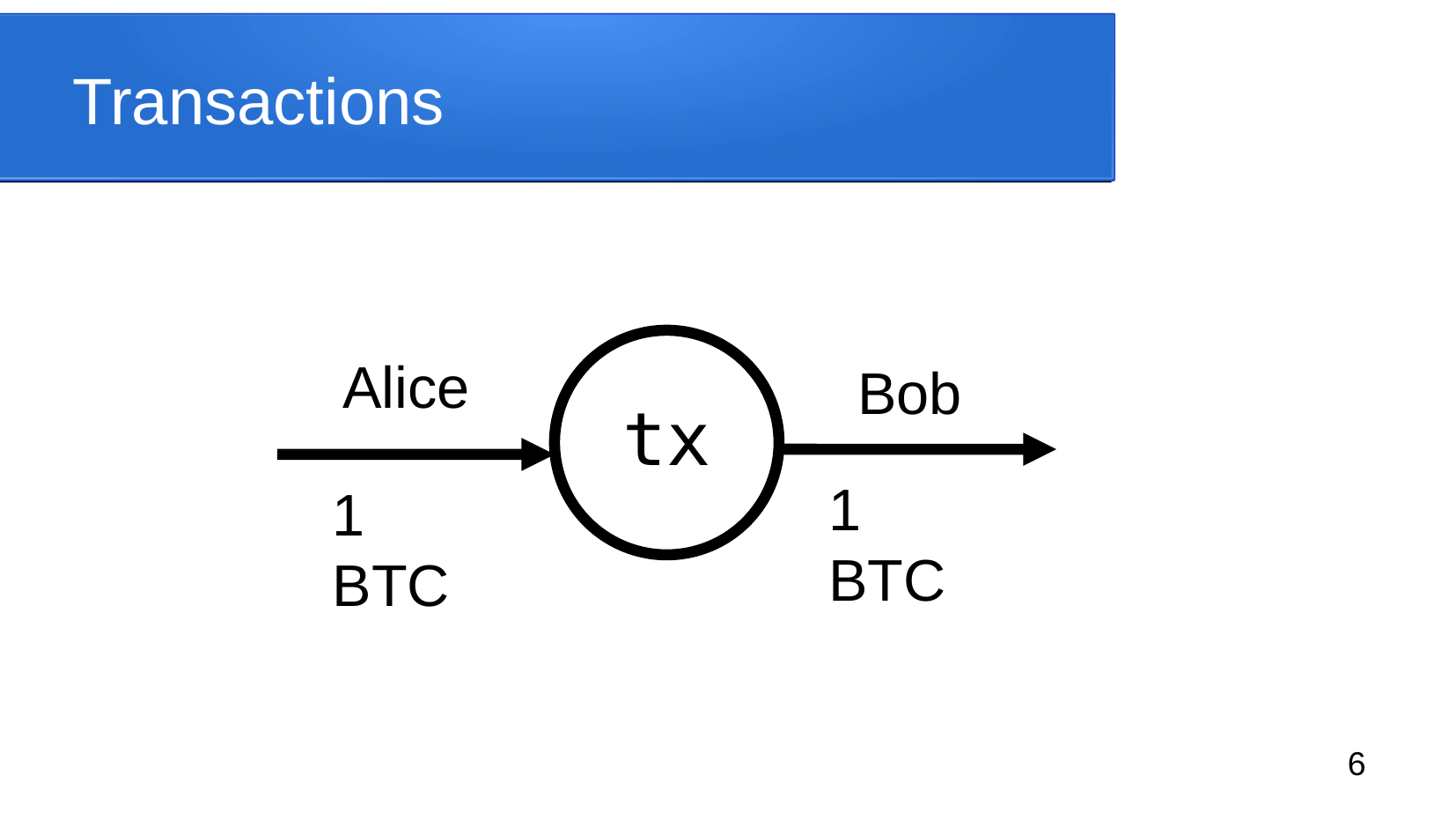

# Transactions

Alice
Bob
tx

1 BTC
1 BTC